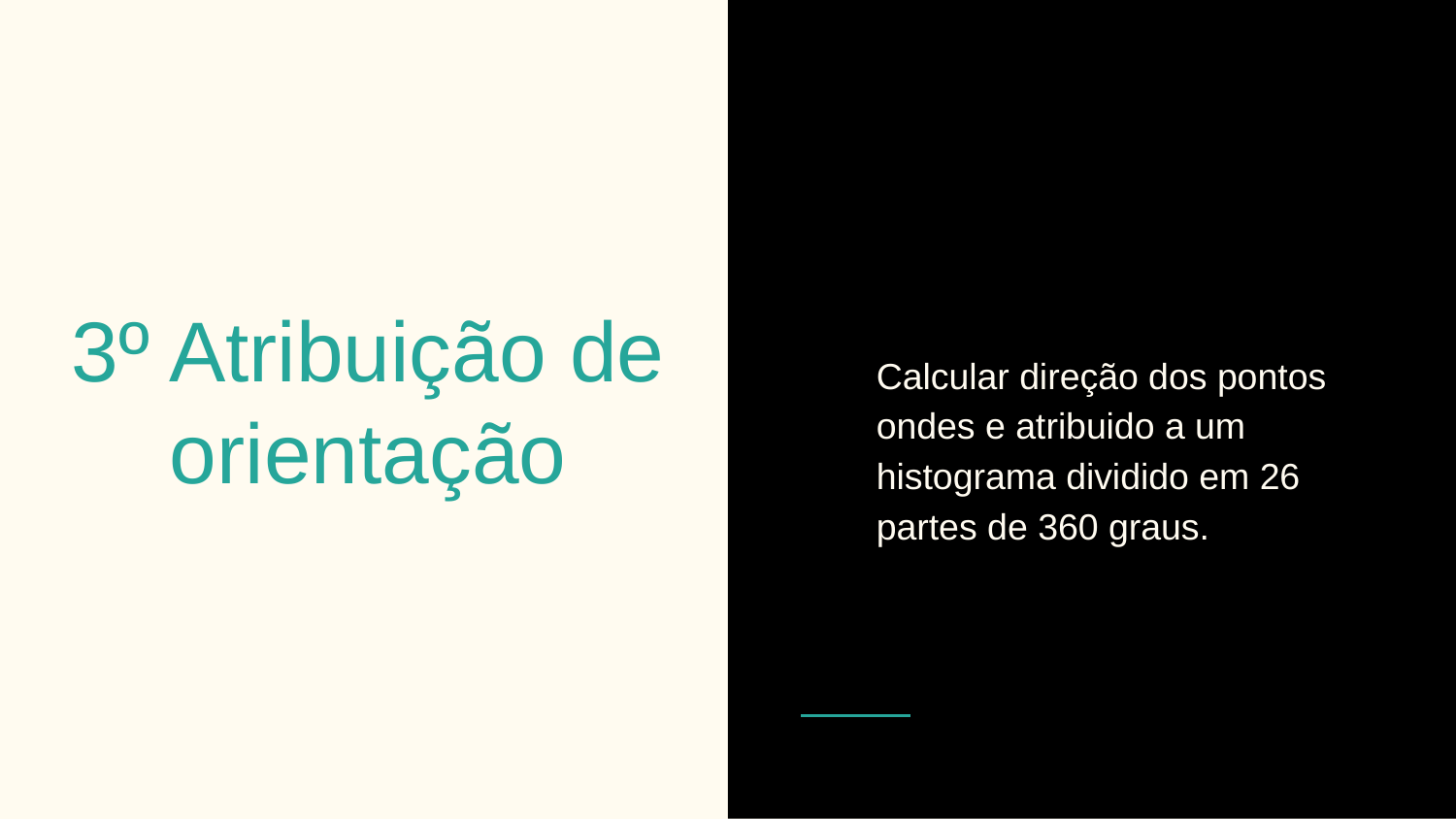

Calcular direção dos pontos ondes e atribuido a um histograma dividido em 26 partes de 360 graus.
# 3º Atribuição de orientação